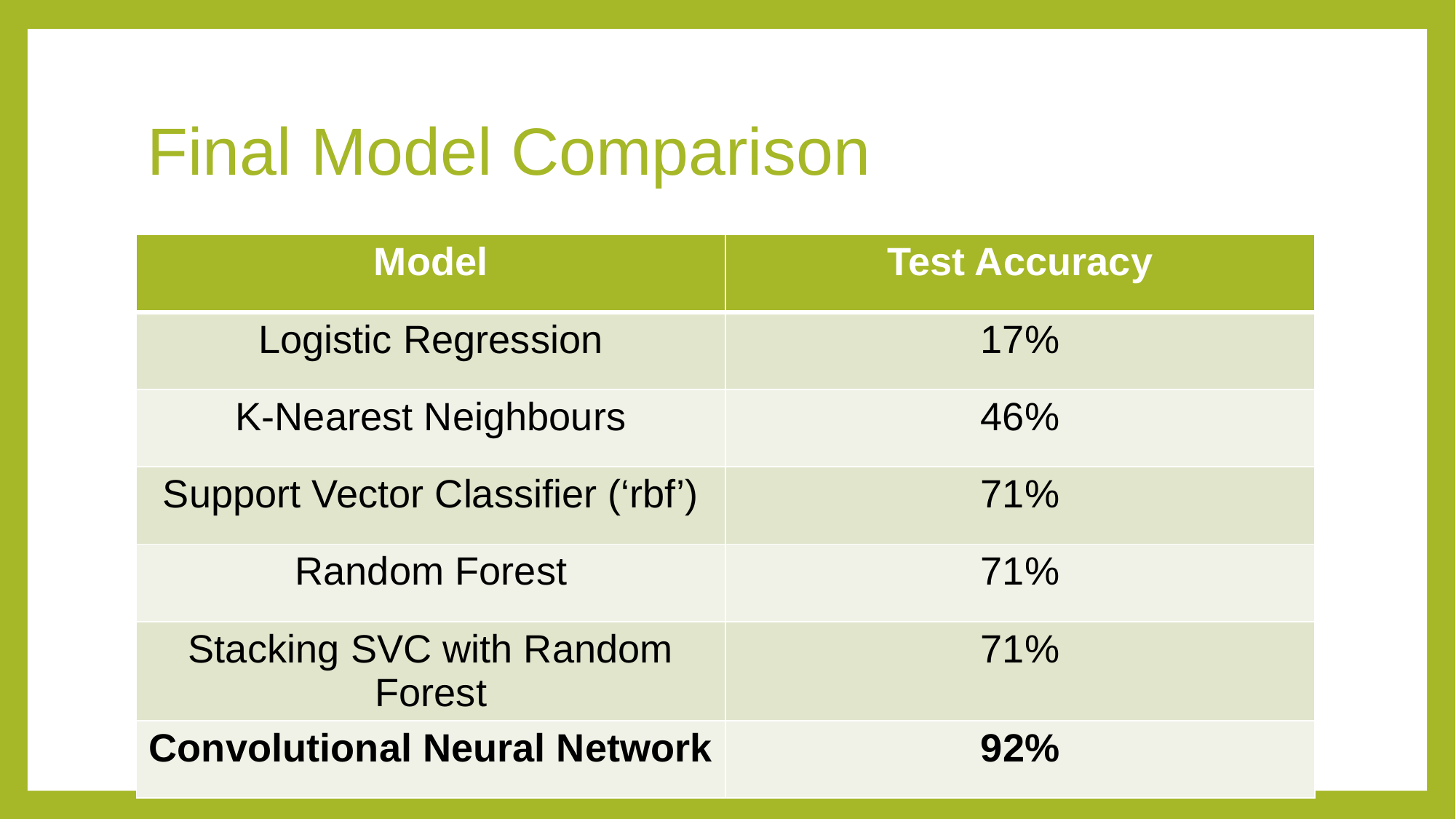

# Final Model Comparison
| Model | Test Accuracy |
| --- | --- |
| Logistic Regression | 17% |
| K-Nearest Neighbours | 46% |
| Support Vector Classifier (‘rbf’) | 71% |
| Random Forest | 71% |
| Stacking SVC with Random Forest | 71% |
| Convolutional Neural Network | 92% |